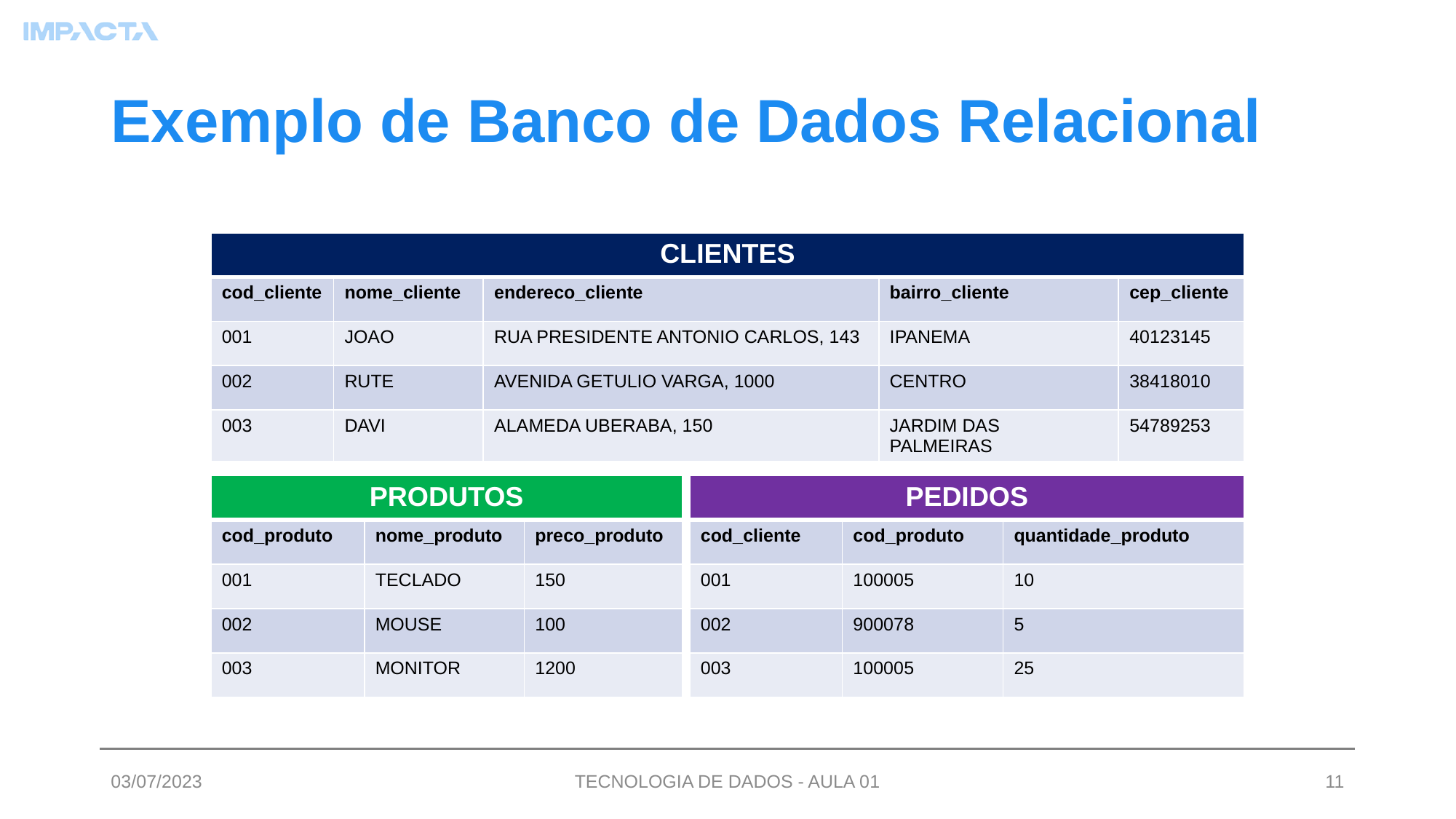

# Exemplo de Banco de Dados Relacional

| CLIENTES | CLIENTES |  |  |  |
| --- | --- | --- | --- | --- |
| cod\_cliente | nome\_cliente | endereco\_cliente | bairro\_cliente | cep\_cliente |
| 001 | JOAO | RUA PRESIDENTE ANTONIO CARLOS, 143 | IPANEMA | 40123145 |
| 002 | RUTE | AVENIDA GETULIO VARGA, 1000 | CENTRO | 38418010 |
| 003 | DAVI | ALAMEDA UBERABA, 150 | JARDIM DAS PALMEIRAS | 54789253 |
| PRODUTOS | PEDIDOS |  |
| --- | --- | --- |
| cod\_produto | nome\_produto | preco\_produto |
| 001 | TECLADO | 150 |
| 002 | MOUSE | 100 |
| 003 | MONITOR | 1200 |
| PEDIDOS | PEDIDOS |  |
| --- | --- | --- |
| cod\_cliente | cod\_produto | quantidade\_produto |
| 001 | 100005 | 10 |
| 002 | 900078 | 5 |
| 003 | 100005 | 25 |
03/07/2023
TECNOLOGIA DE DADOS - AULA 01
11